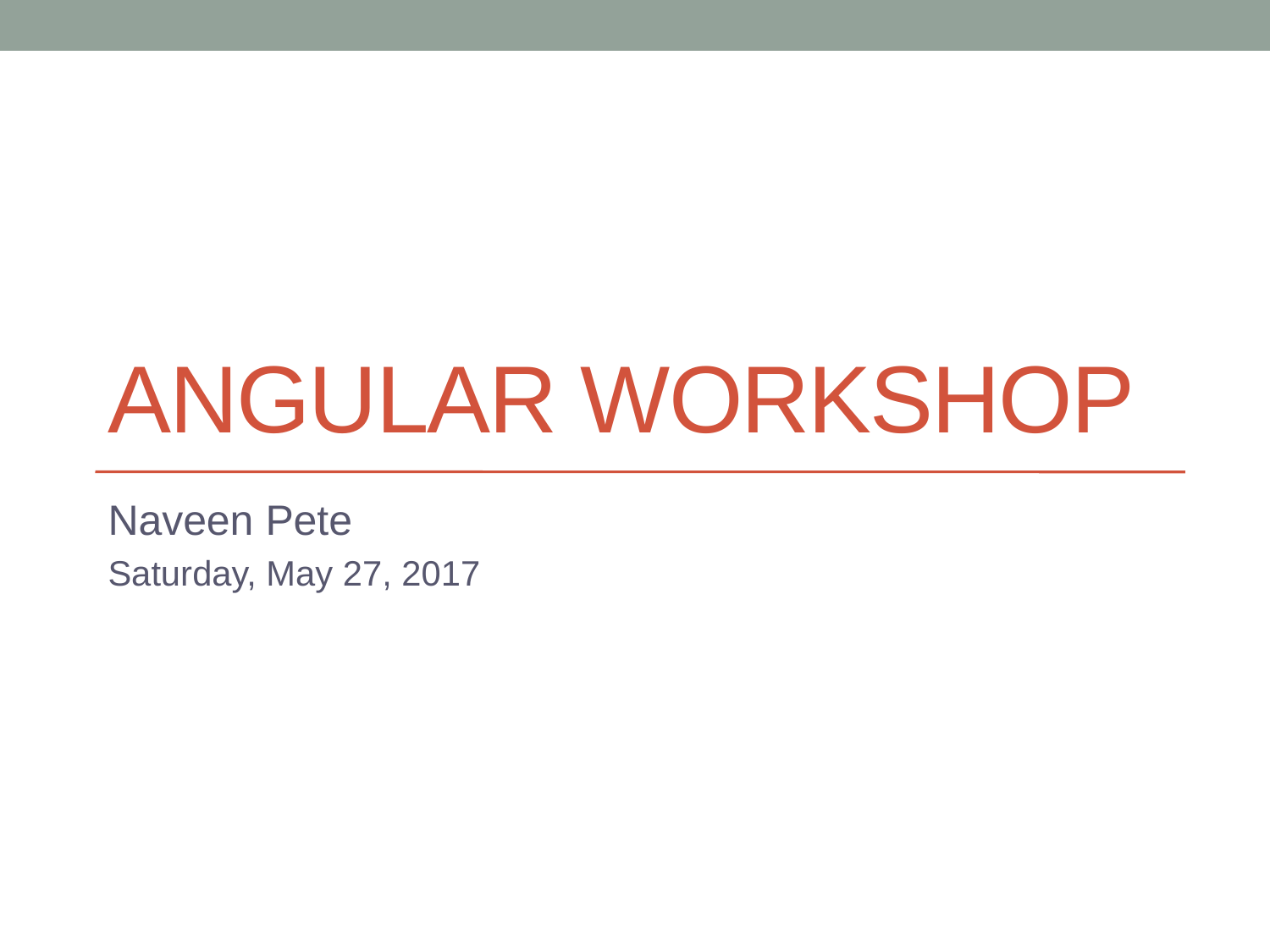

# Angular workshop
Naveen Pete
Saturday, May 27, 2017